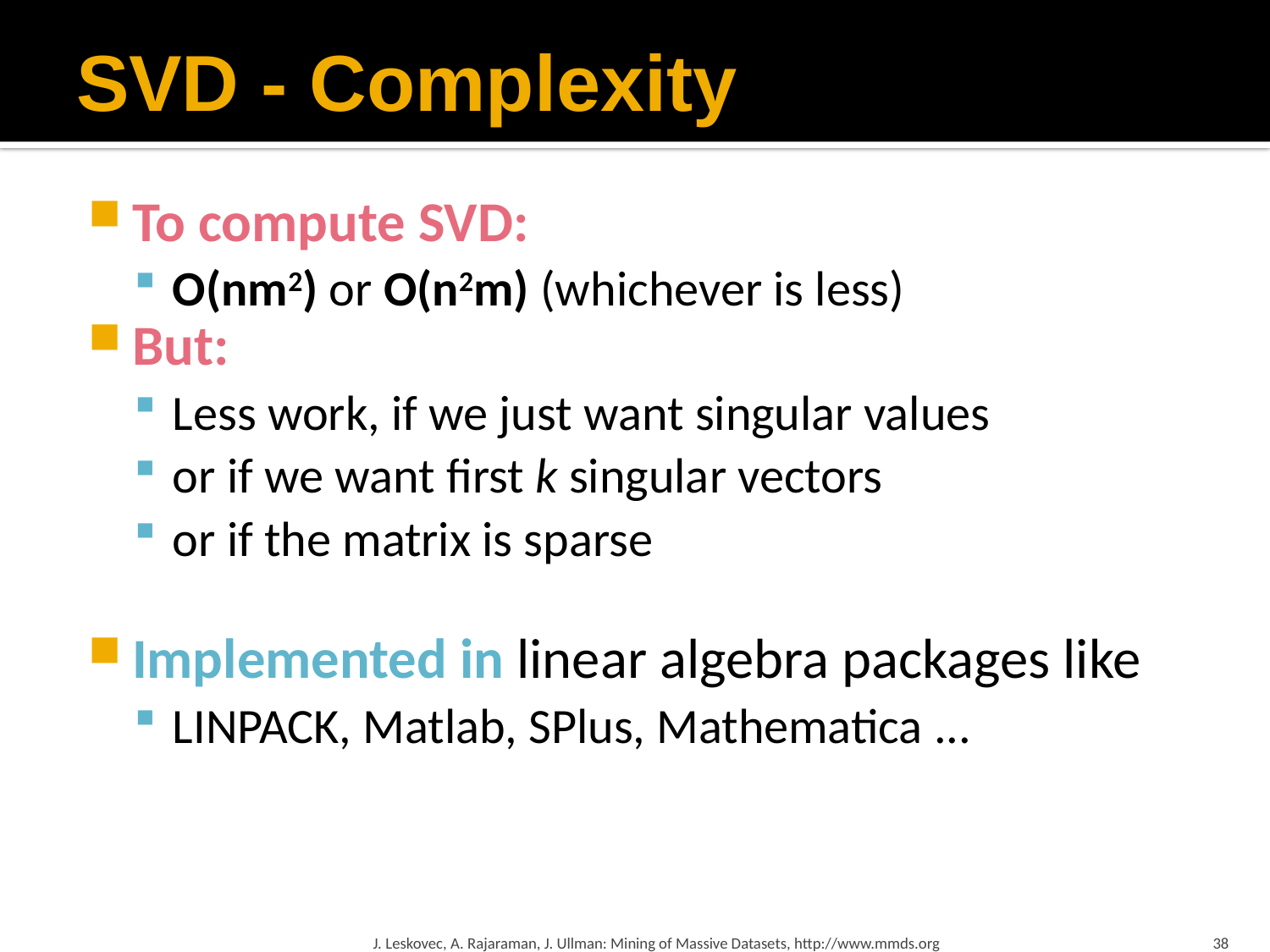

# SVD - Complexity
To compute SVD:
O(nm2) or O(n2m) (whichever is less)
But:
Less work, if we just want singular values
or if we want first k singular vectors
or if the matrix is sparse

Implemented in linear algebra packages like
LINPACK, Matlab, SPlus, Mathematica ...
J. Leskovec, A. Rajaraman, J. Ullman: Mining of Massive Datasets, http://www.mmds.org
38